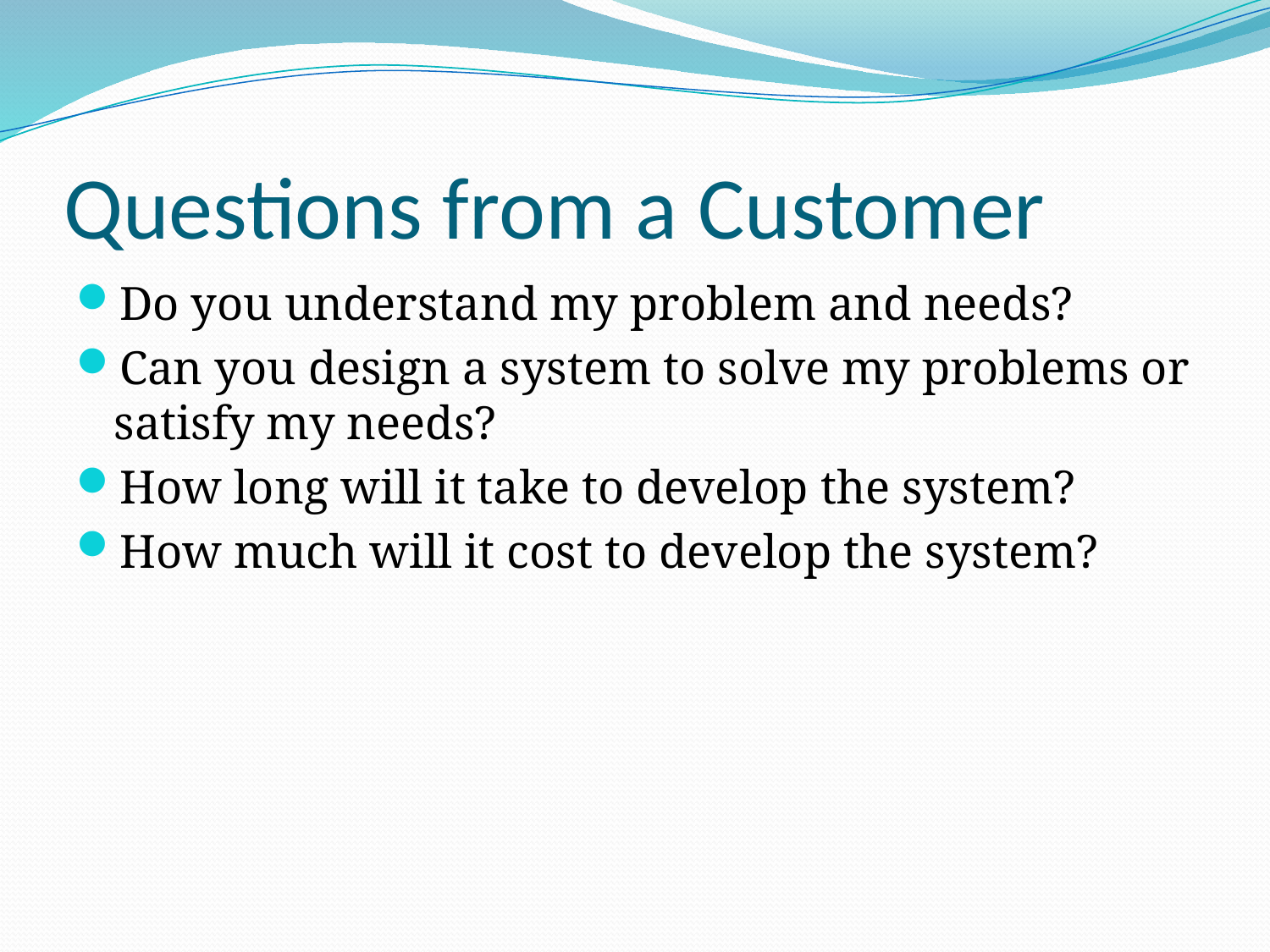

# Questions from a Customer
Do you understand my problem and needs?
Can you design a system to solve my problems or satisfy my needs?
How long will it take to develop the system?
How much will it cost to develop the system?